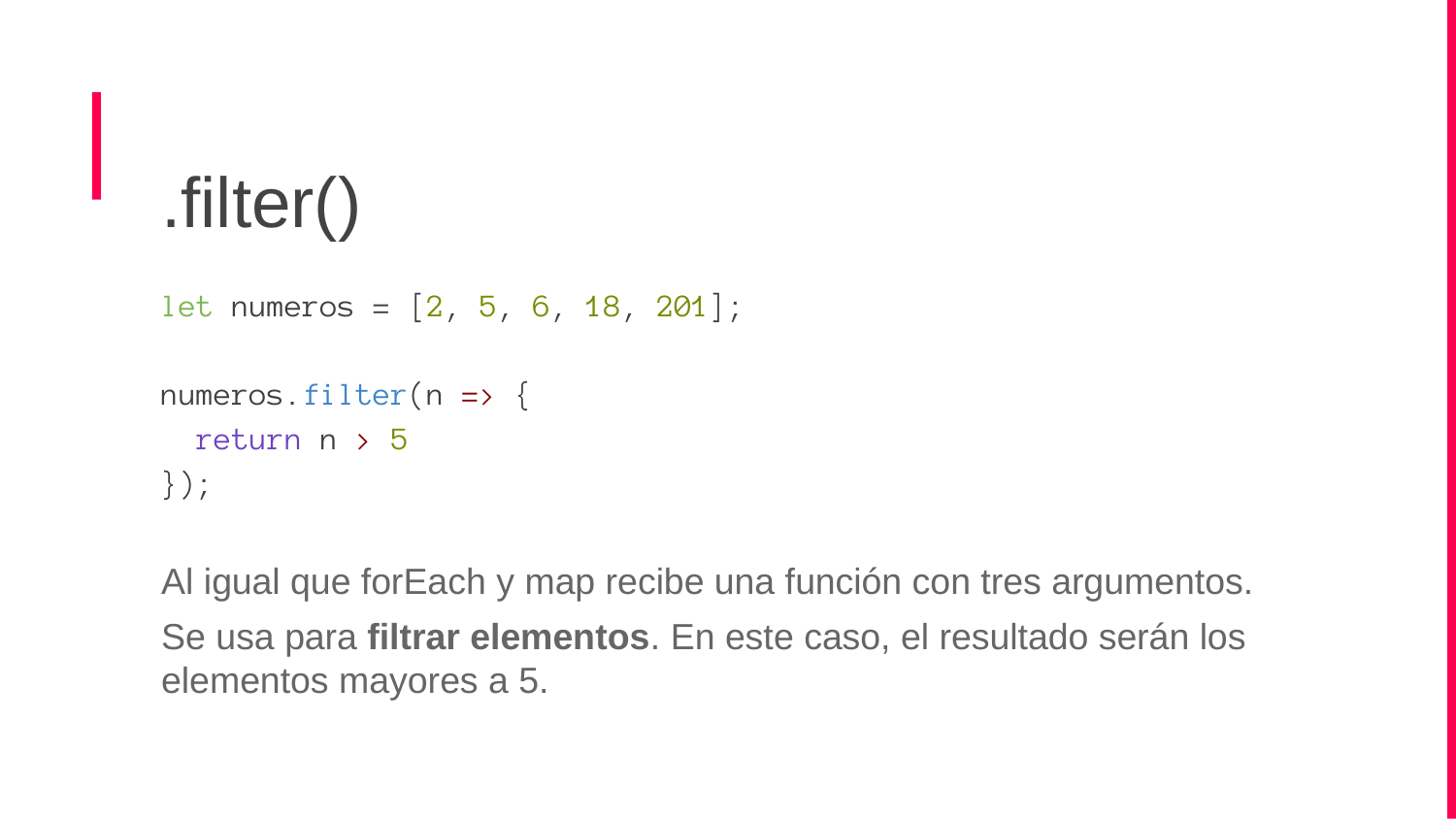

.filter()
let numeros = [2, 5, 6, 18, 201];

numeros.filter(n => {
  return n > 5
});

Al igual que forEach y map recibe una función con tres argumentos.
Se usa para filtrar elementos. En este caso, el resultado serán los elementos mayores a 5.